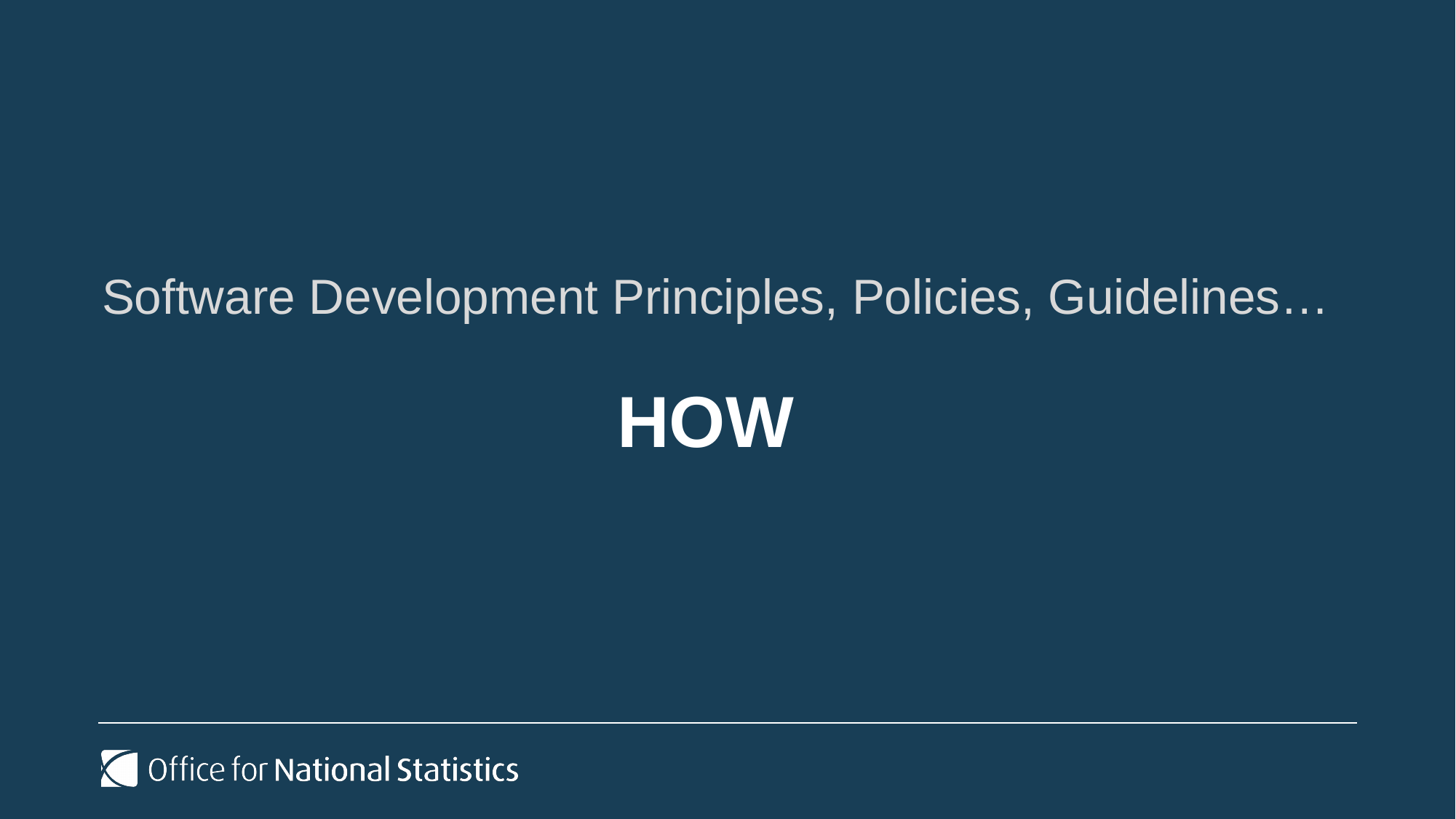

# Software Development Principles, Policies, Guidelines… HOW